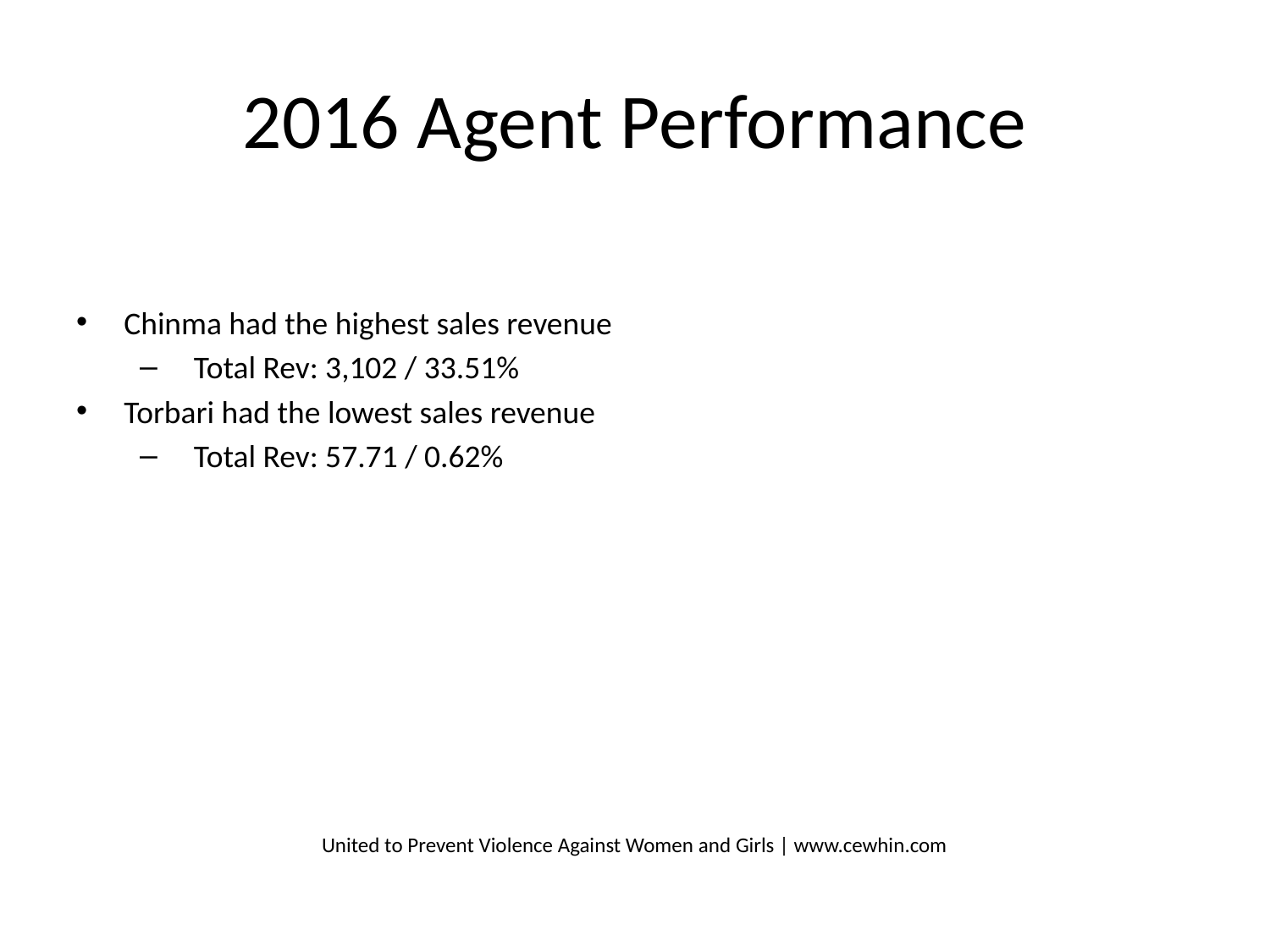

# 2016 Agent Performance

Chinma had the highest sales revenue
  Total Rev: 3,102 / 33.51%
Torbari had the lowest sales revenue
  Total Rev: 57.71 / 0.62%
United to Prevent Violence Against Women and Girls | www.cewhin.com